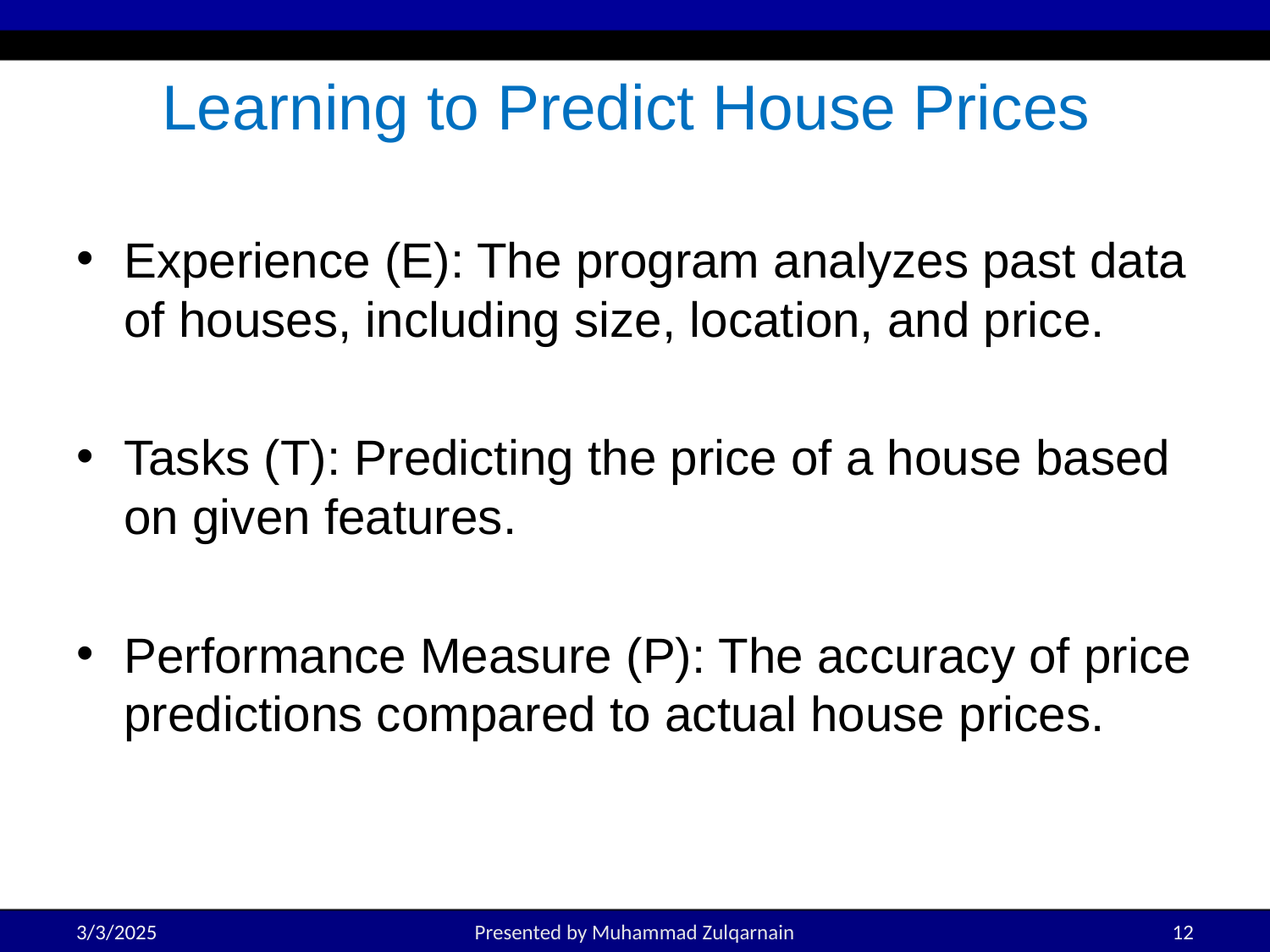

# Learning to Predict House Prices
Experience (E): The program analyzes past data of houses, including size, location, and price.

Tasks (T): Predicting the price of a house based on given features.

Performance Measure (P): The accuracy of price predictions compared to actual house prices.
3/3/2025
Presented by Muhammad Zulqarnain
12